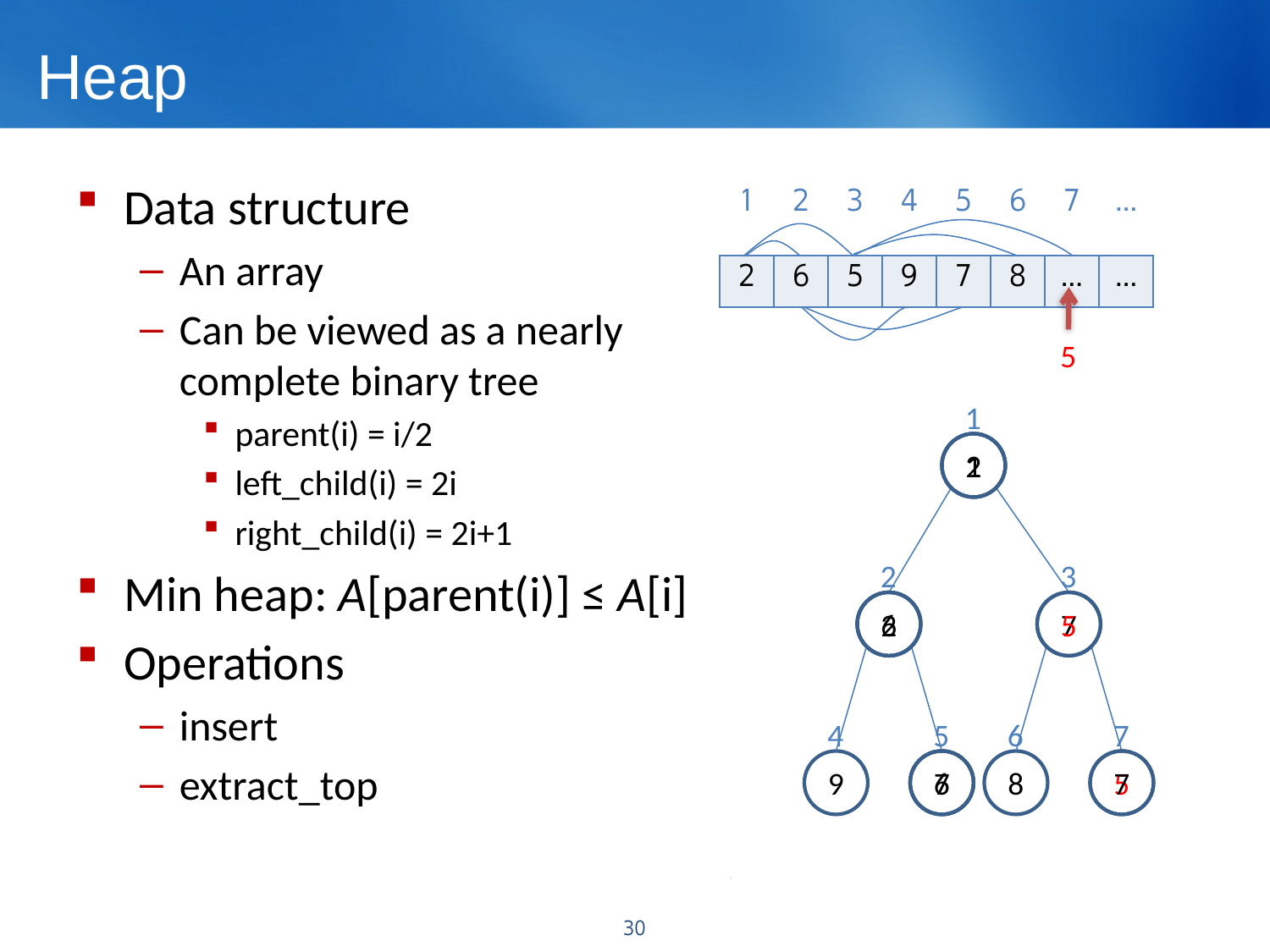

# Heap
Data structure
An array
Can be viewed as a nearly
complete binary tree
parent(i) = i/2
left_child(i) = 2i
right_child(i) = 2i+1
Min heap: A[parent(i)] ≤ A[i]
Operations
insert
extract_top
| 1 | 2 | 3 | 4 | 5 | 6 | 7 | … |
| --- | --- | --- | --- | --- | --- | --- | --- |

| 1 | 2 | 7 | 9 | 6 | 8 | … | … |
| --- | --- | --- | --- | --- | --- | --- | --- |
| 1 | 2 | 5 | 9 | 6 | 8 | 7 | … |
| --- | --- | --- | --- | --- | --- | --- | --- |
| 2 | 6 | 5 | 9 | 7 | 8 | … | … |
| --- | --- | --- | --- | --- | --- | --- | --- |
5

1
1

2
2
3
2

6
7
5
4
5
6
7
9
6

7
8
5
7
30